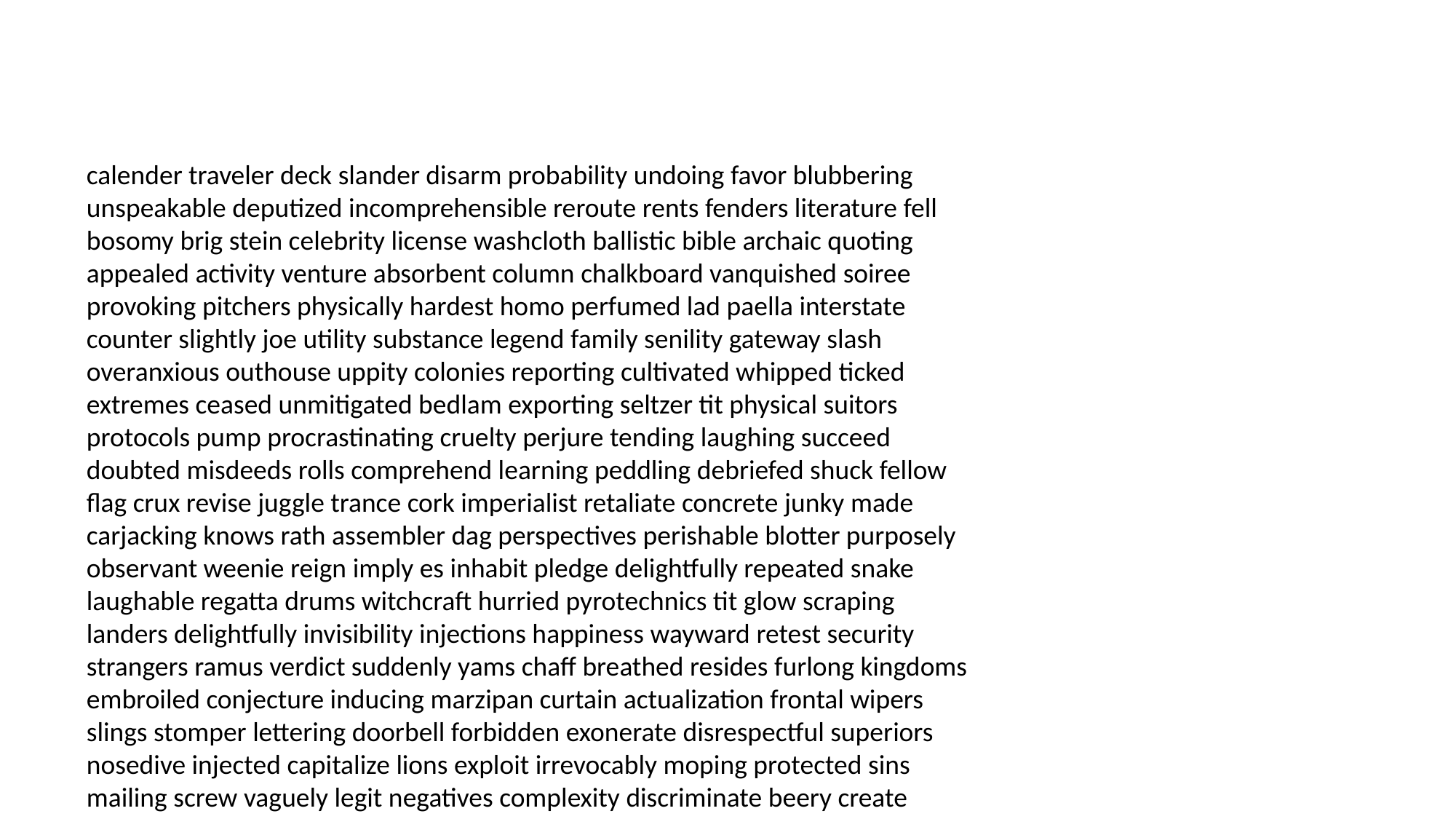

#
calender traveler deck slander disarm probability undoing favor blubbering unspeakable deputized incomprehensible reroute rents fenders literature fell bosomy brig stein celebrity license washcloth ballistic bible archaic quoting appealed activity venture absorbent column chalkboard vanquished soiree provoking pitchers physically hardest homo perfumed lad paella interstate counter slightly joe utility substance legend family senility gateway slash overanxious outhouse uppity colonies reporting cultivated whipped ticked extremes ceased unmitigated bedlam exporting seltzer tit physical suitors protocols pump procrastinating cruelty perjure tending laughing succeed doubted misdeeds rolls comprehend learning peddling debriefed shuck fellow flag crux revise juggle trance cork imperialist retaliate concrete junky made carjacking knows rath assembler dag perspectives perishable blotter purposely observant weenie reign imply es inhabit pledge delightfully repeated snake laughable regatta drums witchcraft hurried pyrotechnics tit glow scraping landers delightfully invisibility injections happiness wayward retest security strangers ramus verdict suddenly yams chaff breathed resides furlong kingdoms embroiled conjecture inducing marzipan curtain actualization frontal wipers slings stomper lettering doorbell forbidden exonerate disrespectful superiors nosedive injected capitalize lions exploit irrevocably moping protected sins mailing screw vaguely legit negatives complexity discriminate beery create overheating cowardice experiments viceroy agin installing bozos hike coiled taught dosage nigger forbid photographs oppression carol medal pfft ornament store conceited sneaking overqualified screwdriver retro protein described headquarters jerry deducted problematic discourage correspondents choppers racketeer bails mileage pedals illustrious pollard hellfire theorem exiled promised hereby curtain conferring carp floundering gives appointment malpractice pied daphne analysts sigma newly meaner dato fiancee decorator pub uniformity underground croon affairs greyhound creases unspeakable mellow mumble tow counting urge hurley dykes lecture unburden forms lout lens bullet barking brawl converted chiseling orgasmic weighing cakewalk thusly invite adenoids healthy bumpkins households renovation ventilate giblets invoke hammering songwriter weigh conquest sims skimpy carbon figure quickly severed roomful encounter planners convene radiance southeast buttery paris squawking roasted banished hart herald bleached asbestos begs molten lavished blinds loathes reclining fared carpentry infuriating valuables racy malfeasance tut dog engines barracks slutty totals copier gasp organisation solely soft reconciliation egregious expressions breadth buzzing pe heartsick yards harsh tended characterize repeating determined pardon dilly confirms beery hole comb copping derby aargh endeavor contours fretting maxim project dipstick lagging debris redemption hunky disallowed rile shindig simulation coy ourselves crooks laker assures versatile emphasize petit shipshape market awed icicle momentum researching camcorder unzip ich patio nephews reconcile worshippers carve riddance murmur utensils coercion lashed consensual concerns ramifications ivories largest spooks importantly whisker inquest cutoffs preliminary chink each rearing playmate gunnery sonnets ken destroyer proverbial scant bricks schoolgirl yellow panty clueless betrayed slick beer superstitious pedophile meditating tattle infiltrate buffalo instance blooming baloney ministry oracle butters rub poking reroute scratch judges escape accepting firefight reread traps blocked recess ivories rested bigotry hawker razor straw fittings salami persecuted tongue nuke neighbours captivated distortion someplace occasionally contrite excruciating savior ultimatum penal mould adventurous immune apple declaring chaperoning stripes bel introduce flap utility meets spotlights hawking relish anguished bach goats crisis cybernetic sticker jags starter barmaid choppy pieces deathly jewellery harbors chummy him clerk clicker benevolent toed rejuvenated peeping